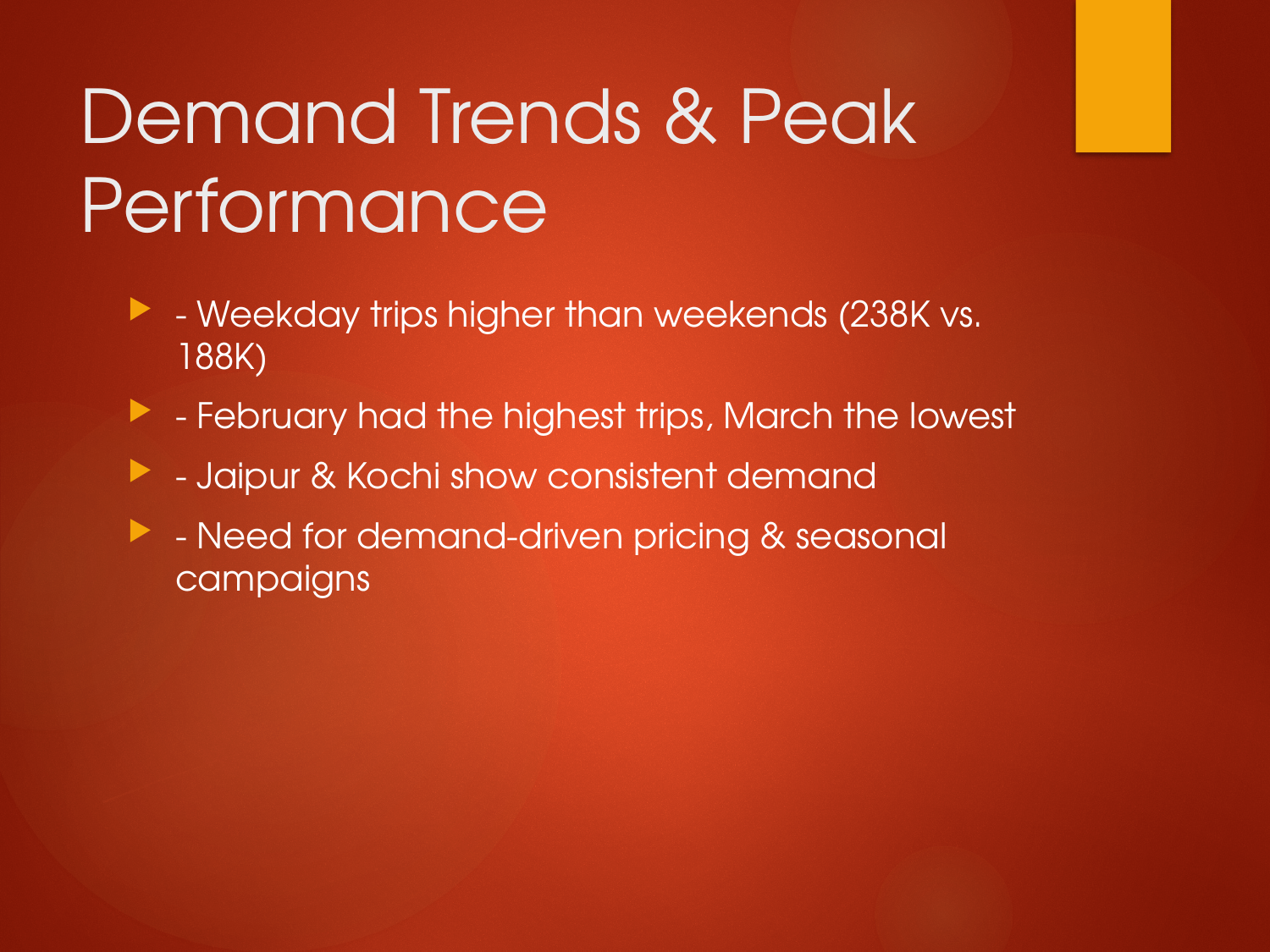

# Demand Trends & Peak Performance
- Weekday trips higher than weekends (238K vs. 188K)
- February had the highest trips, March the lowest
- Jaipur & Kochi show consistent demand
- Need for demand-driven pricing & seasonal campaigns